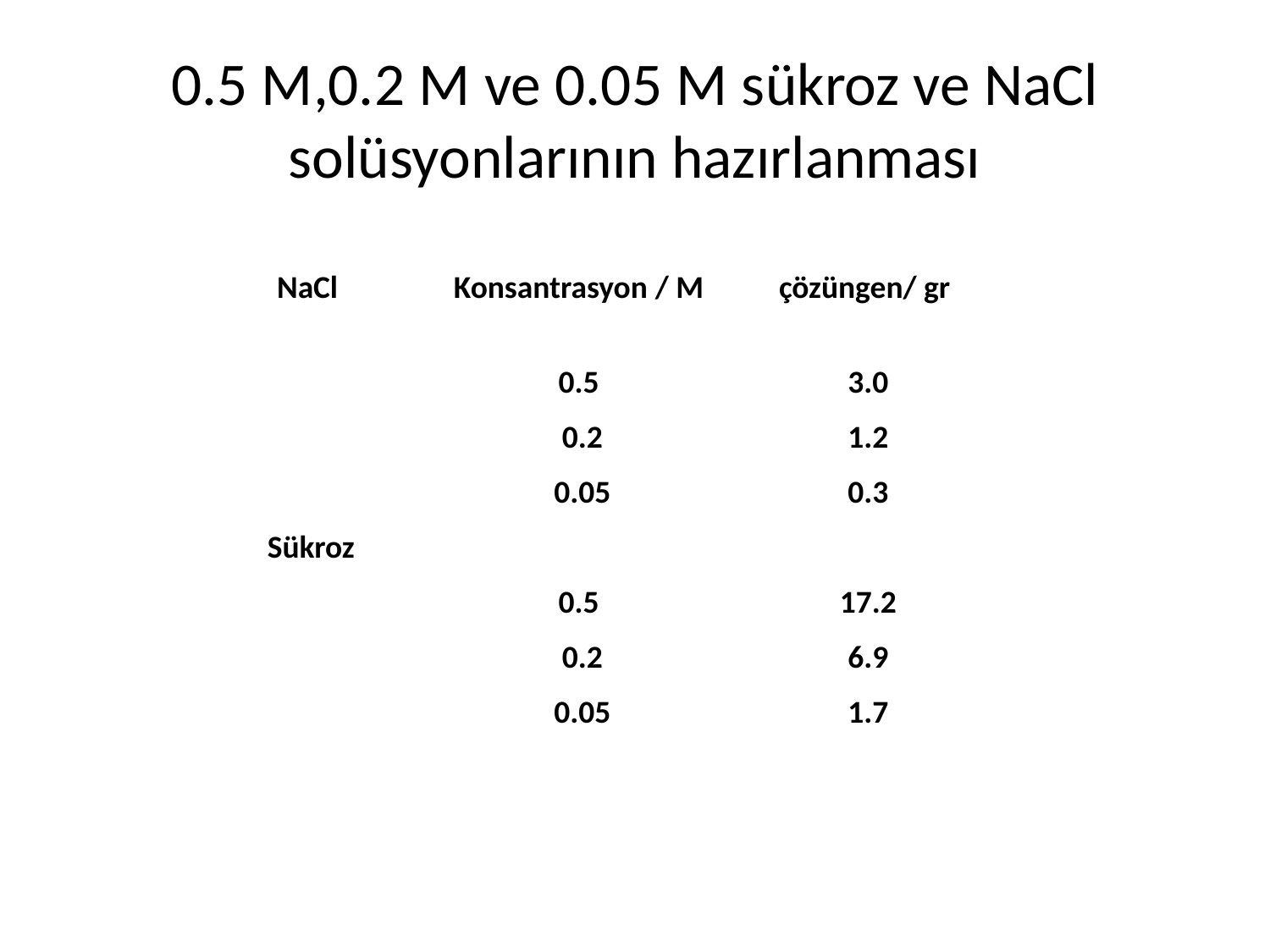

# 0.5 M,0.2 M ve 0.05 M sükroz ve NaCl solüsyonlarının hazırlanması
| NaCl | Konsantrasyon / M | çözüngen/ gr |  |  |
| --- | --- | --- | --- | --- |
|  | 0.5 | 3.0 |  |  |
|  | 0.2 | 1.2 |  |  |
|  | 0.05 | 0.3 |  |  |
| Sükroz |  |  |  |  |
|  | 0.5 | 17.2 |  |  |
|  | 0.2 | 6.9 |  |  |
|  | 0.05 | 1.7 |  |  |